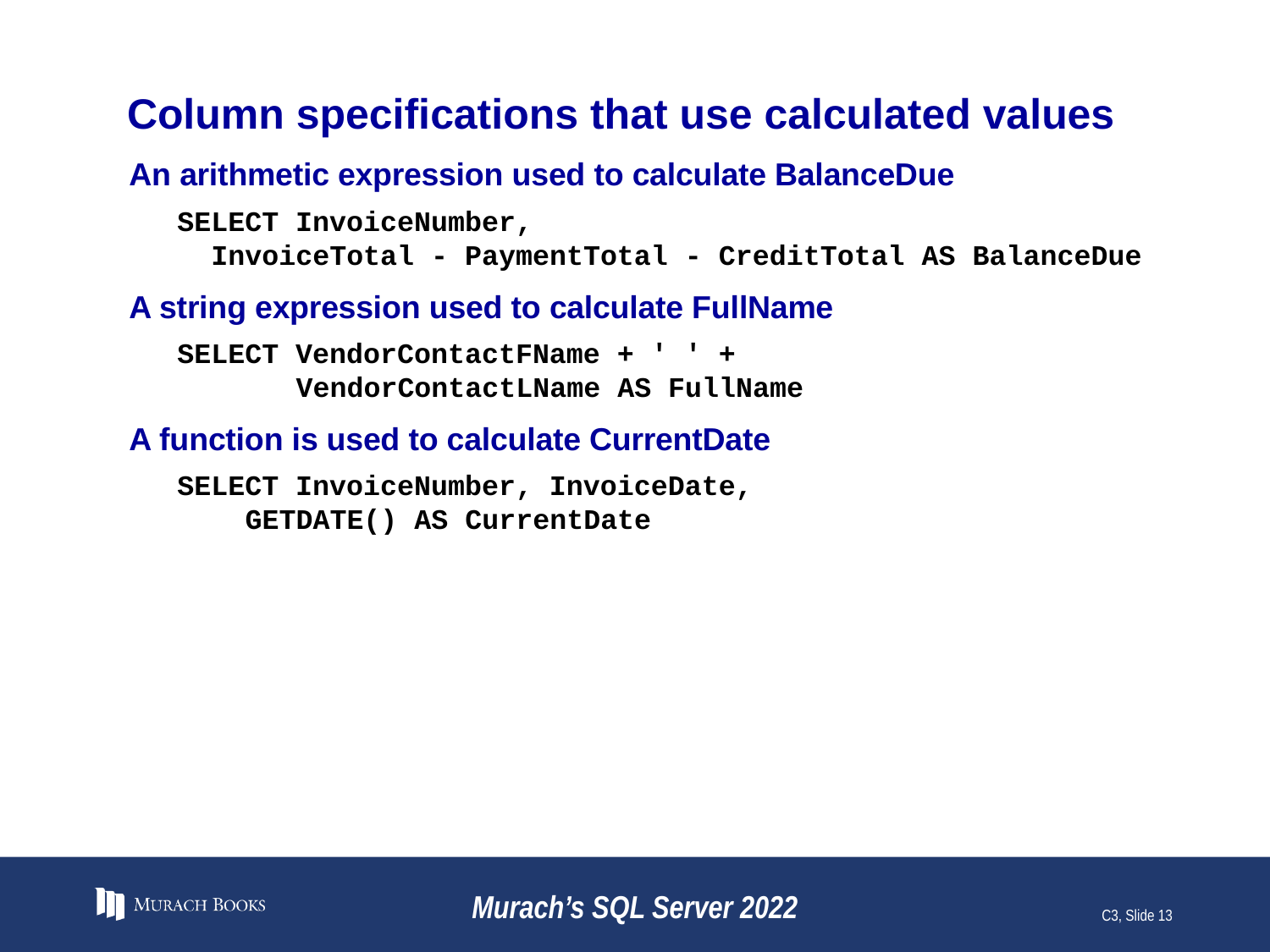

# Column specifications that use calculated values
An arithmetic expression used to calculate BalanceDue
SELECT InvoiceNumber,
  InvoiceTotal - PaymentTotal - CreditTotal AS BalanceDue
A string expression used to calculate FullName
SELECT VendorContactFName + ' ' +
       VendorContactLName AS FullName
A function is used to calculate CurrentDate
SELECT InvoiceNumber, InvoiceDate,
    GETDATE() AS CurrentDate

Murach’s SQL Server 2022

C3, Slide 13